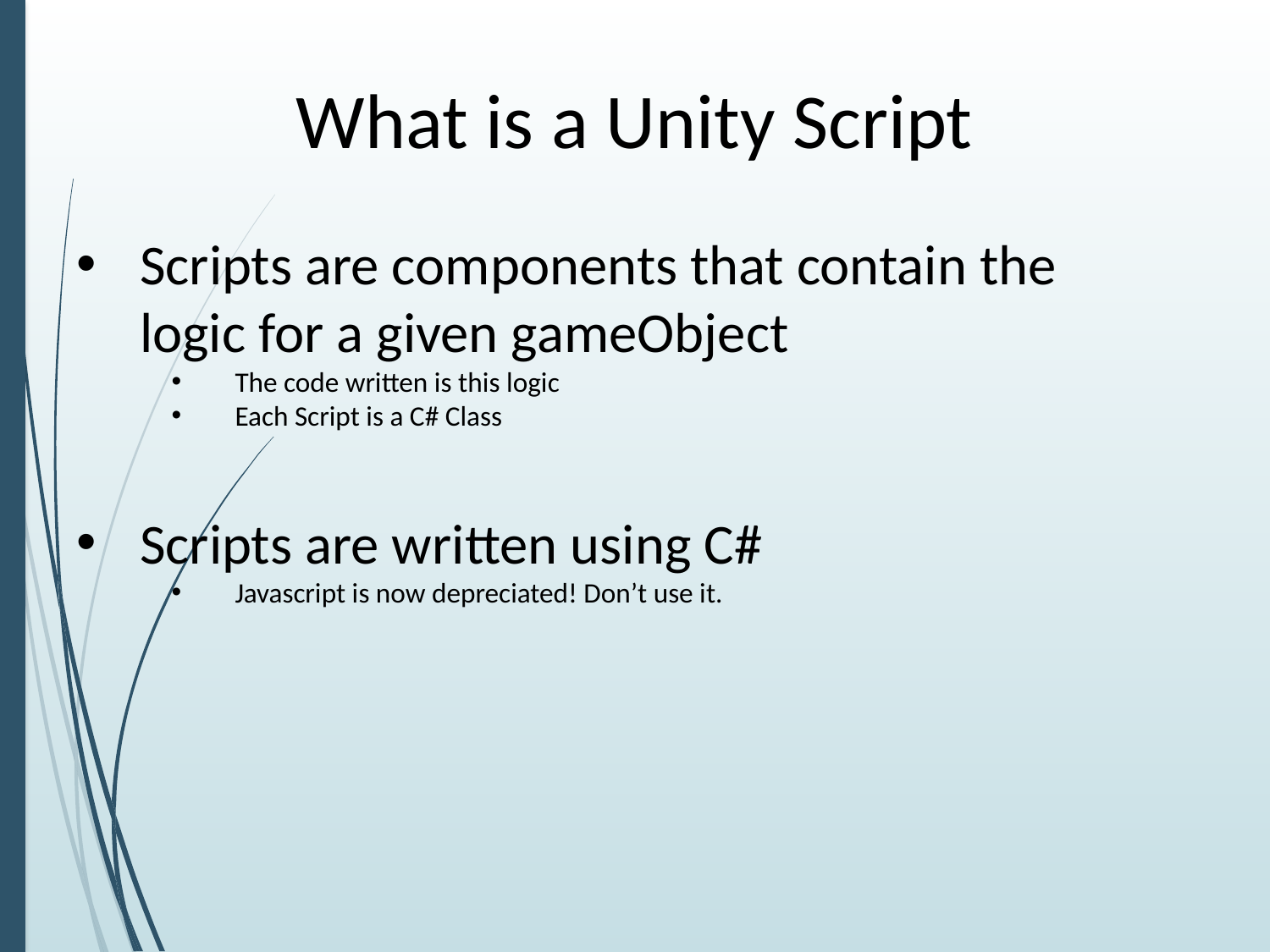

# What is a Unity Script
Scripts are components that contain the logic for a given gameObject
The code written is this logic
Each Script is a C# Class

Scripts are written using C#
Javascript is now depreciated! Don’t use it.